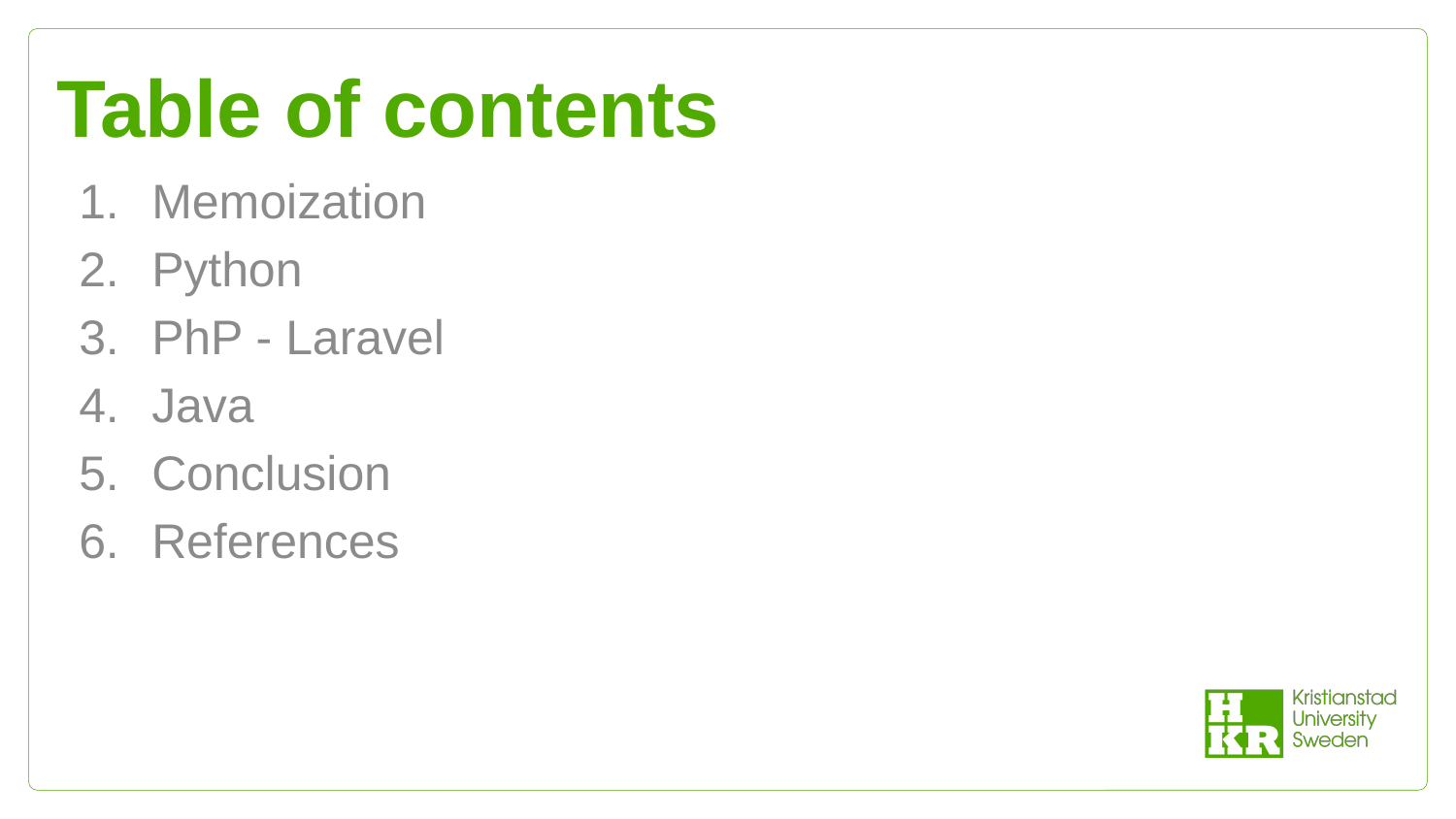

# Table of contents
Memoization
Python
PhP - Laravel
Java
Conclusion
References